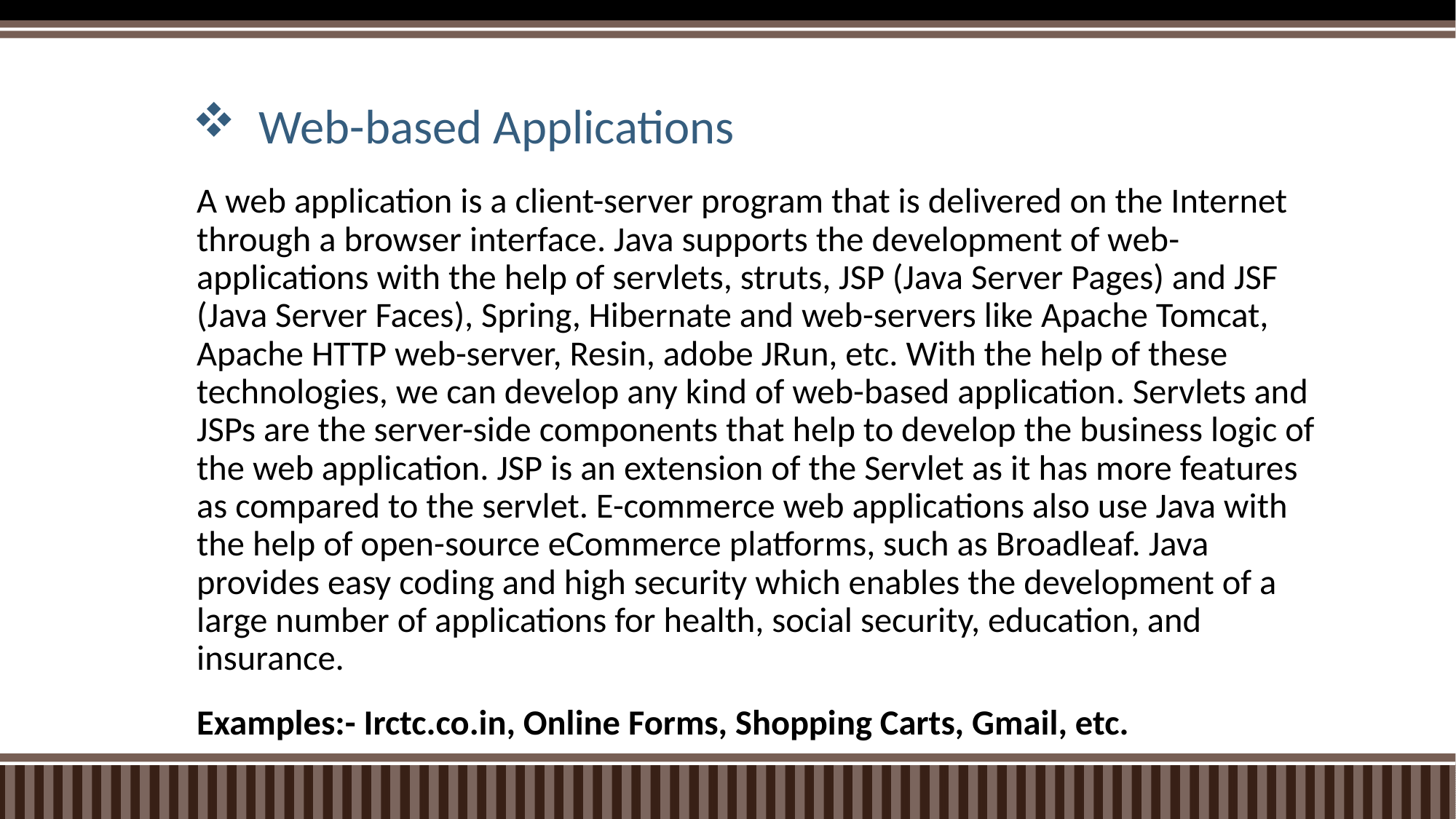

# Web-based Applications
A web application is a client-server program that is delivered on the Internet through a browser interface. Java supports the development of web-applications with the help of servlets, struts, JSP (Java Server Pages) and JSF (Java Server Faces), Spring, Hibernate and web-servers like Apache Tomcat, Apache HTTP web-server, Resin, adobe JRun, etc. With the help of these technologies, we can develop any kind of web-based application. Servlets and JSPs are the server-side components that help to develop the business logic of the web application. JSP is an extension of the Servlet as it has more features as compared to the servlet. E-commerce web applications also use Java with the help of open-source eCommerce platforms, such as Broadleaf. Java provides easy coding and high security which enables the development of a large number of applications for health, social security, education, and insurance.
Examples:- Irctc.co.in, Online Forms, Shopping Carts, Gmail, etc.